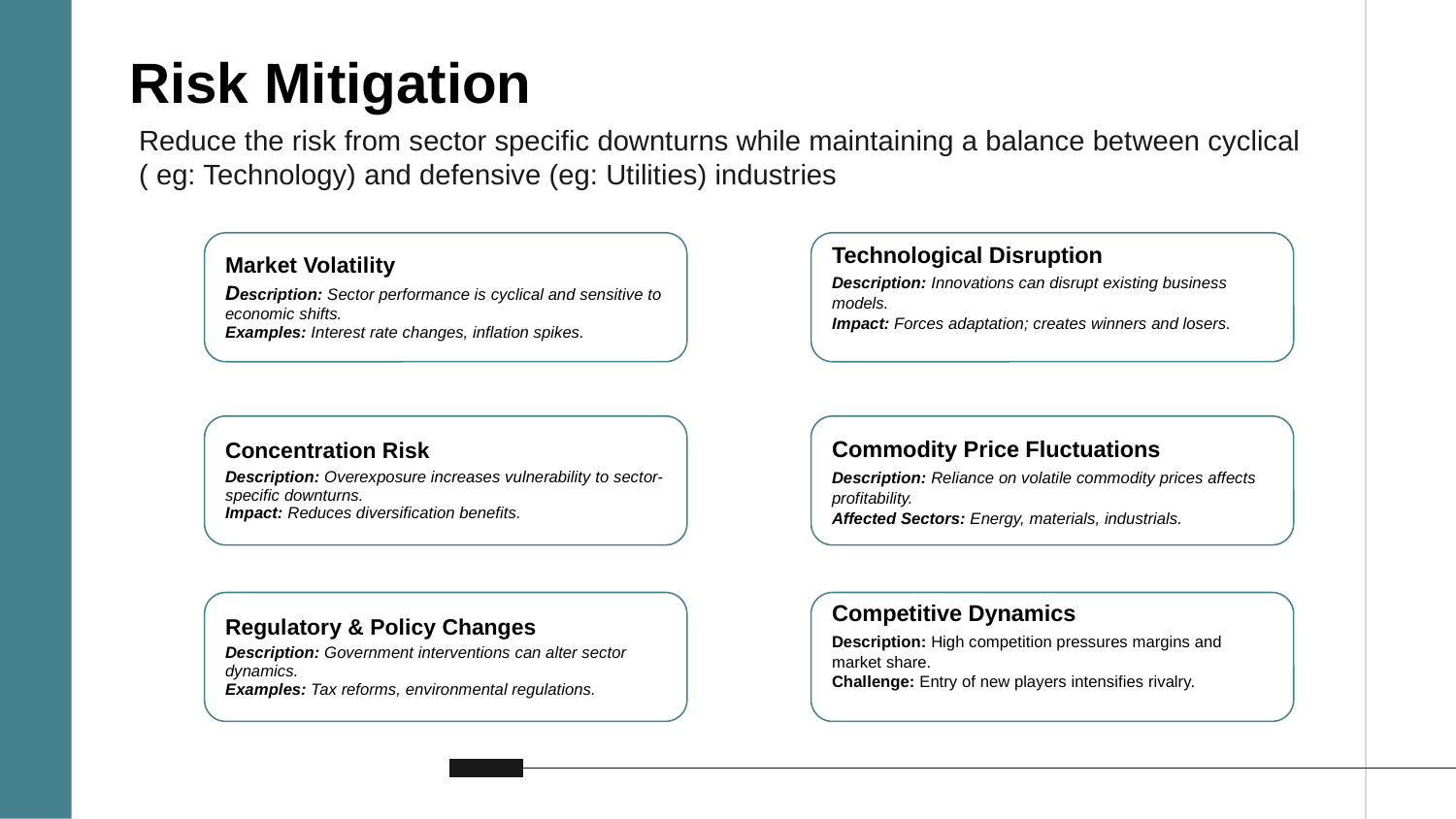

# Risk Mitigation
Reduce the risk from sector specific downturns while maintaining a balance between cyclical ( eg: Technology) and defensive (eg: Utilities) industries
Market Volatility
Description: Sector performance is cyclical and sensitive to economic shifts.
Examples: Interest rate changes, inflation spikes.
Technological Disruption
Description: Innovations can disrupt existing business models.
Impact: Forces adaptation; creates winners and losers.

Concentration Risk
Description: Overexposure increases vulnerability to sector-specific downturns.
Impact: Reduces diversification benefits.
Commodity Price Fluctuations
Description: Reliance on volatile commodity prices affects profitability.
Affected Sectors: Energy, materials, industrials.
Regulatory & Policy Changes
Description: Government interventions can alter sector dynamics.
Examples: Tax reforms, environmental regulations.
Competitive Dynamics
Description: High competition pressures margins and market share.
Challenge: Entry of new players intensifies rivalry.